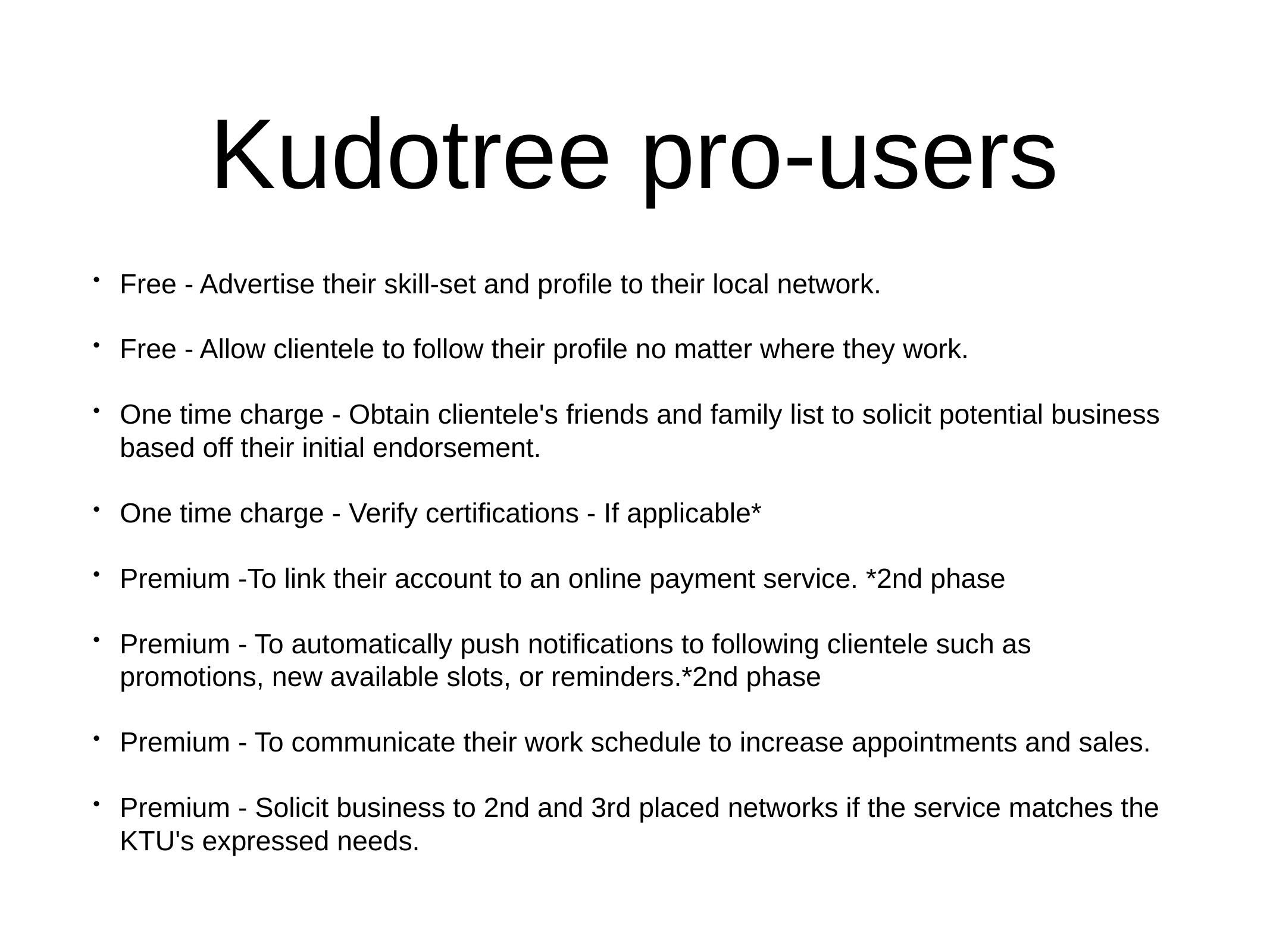

# Kudotree pro-users
Free - Advertise their skill-set and profile to their local network.
Free - Allow clientele to follow their profile no matter where they work.
One time charge - Obtain clientele's friends and family list to solicit potential business based off their initial endorsement.
One time charge - Verify certifications - If applicable*
Premium -To link their account to an online payment service. *2nd phase
Premium - To automatically push notifications to following clientele such as  promotions, new available slots, or reminders.*2nd phase
Premium - To communicate their work schedule to increase appointments and sales.
Premium - Solicit business to 2nd and 3rd placed networks if the service matches the KTU's expressed needs.